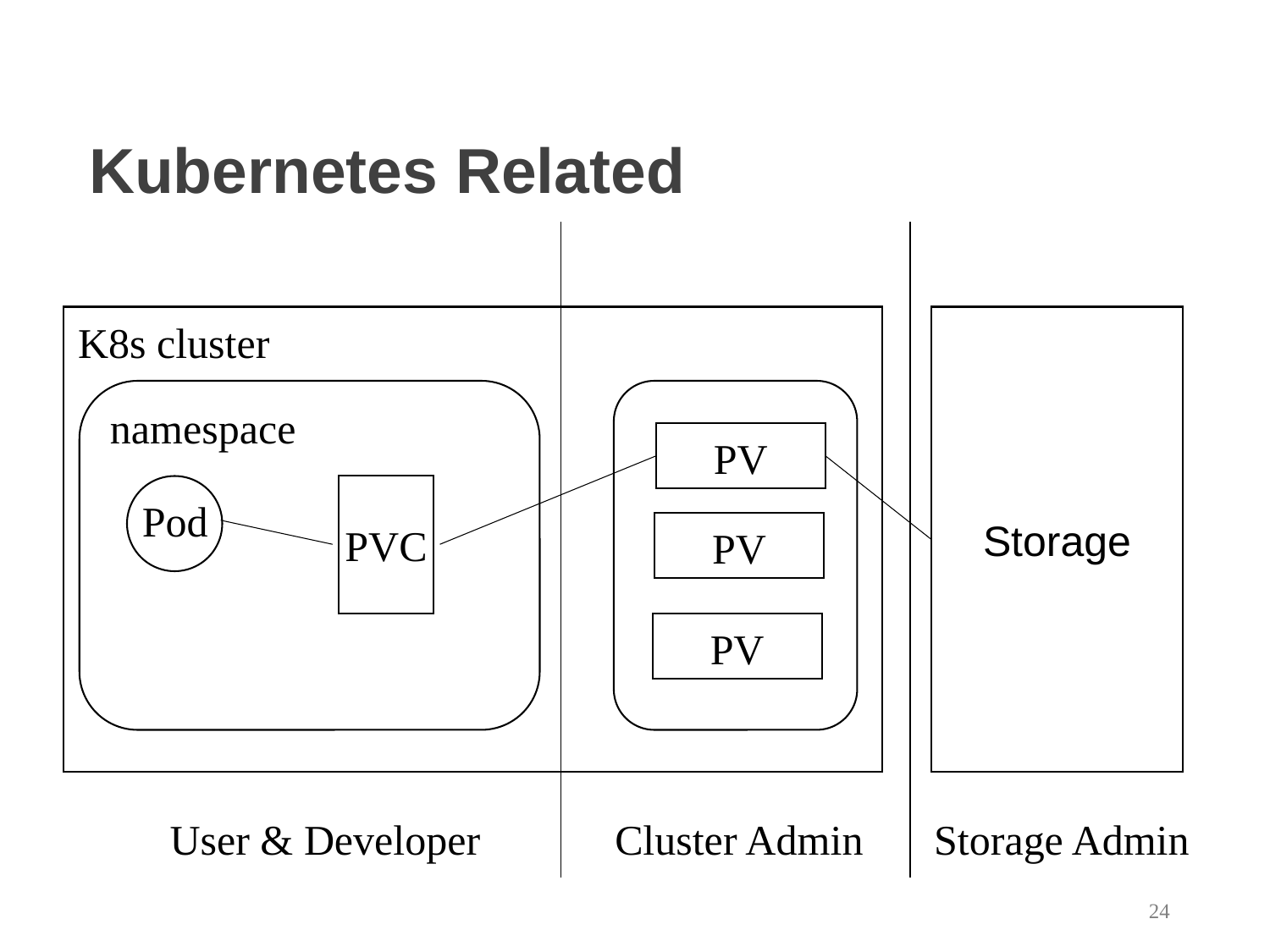

Kubernetes Related

Storage
K8s cluster

namespace

PV

Pod
PVC

PV

PV
Cluster Admin
User & Developer
Storage Admin
24